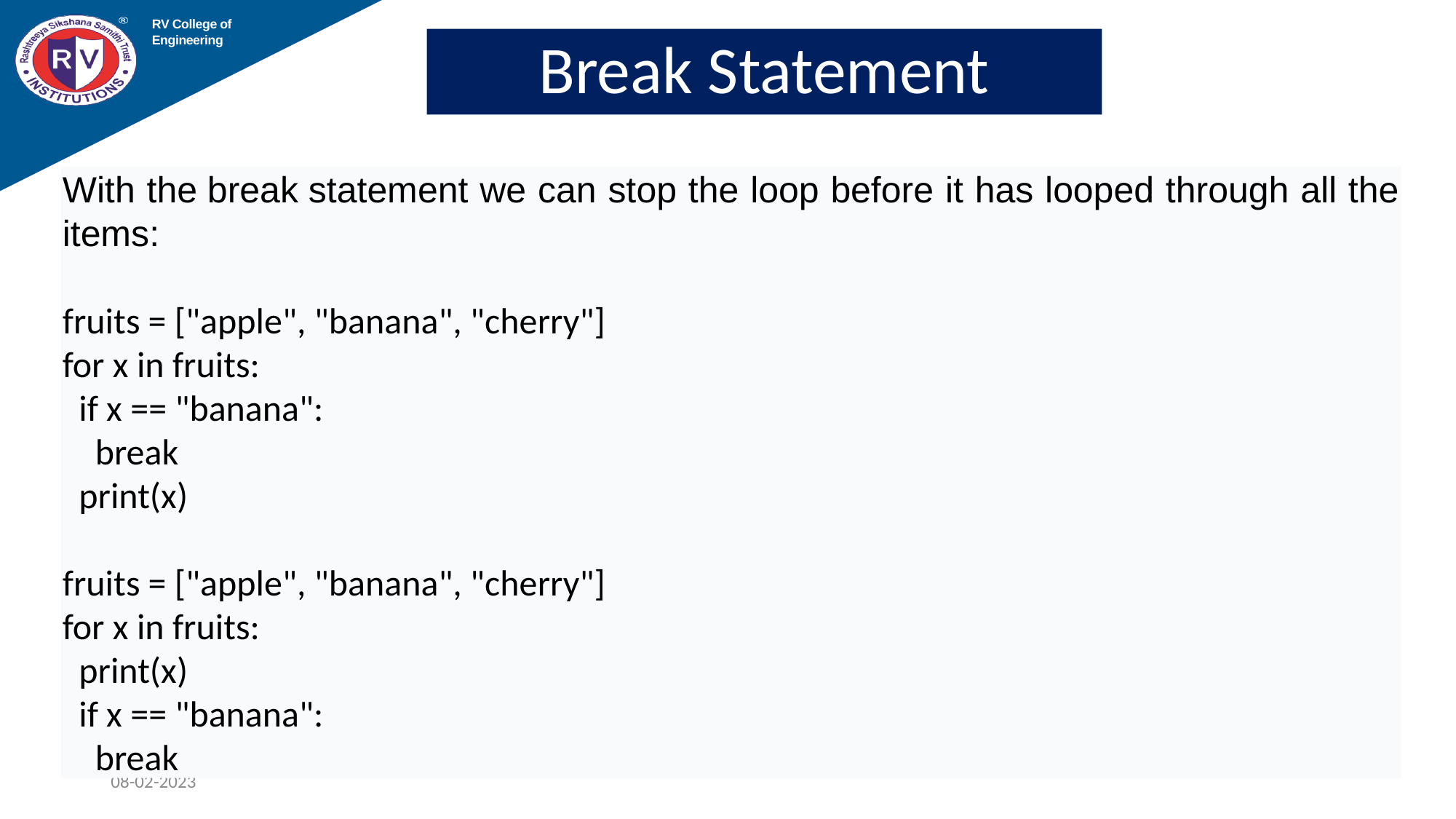

RV College of
Engineering
Break Statement
With the break statement we can stop the loop before it has looped through all the items:

fruits = ["apple", "banana", "cherry"]
for x in fruits:
  if x == "banana":
    break
  print(x)

fruits = ["apple", "banana", "cherry"]
for x in fruits:
  print(x)
  if x == "banana":
    break
08-02-2023
Prof Somesh Nandi, Dept. of AIML
9